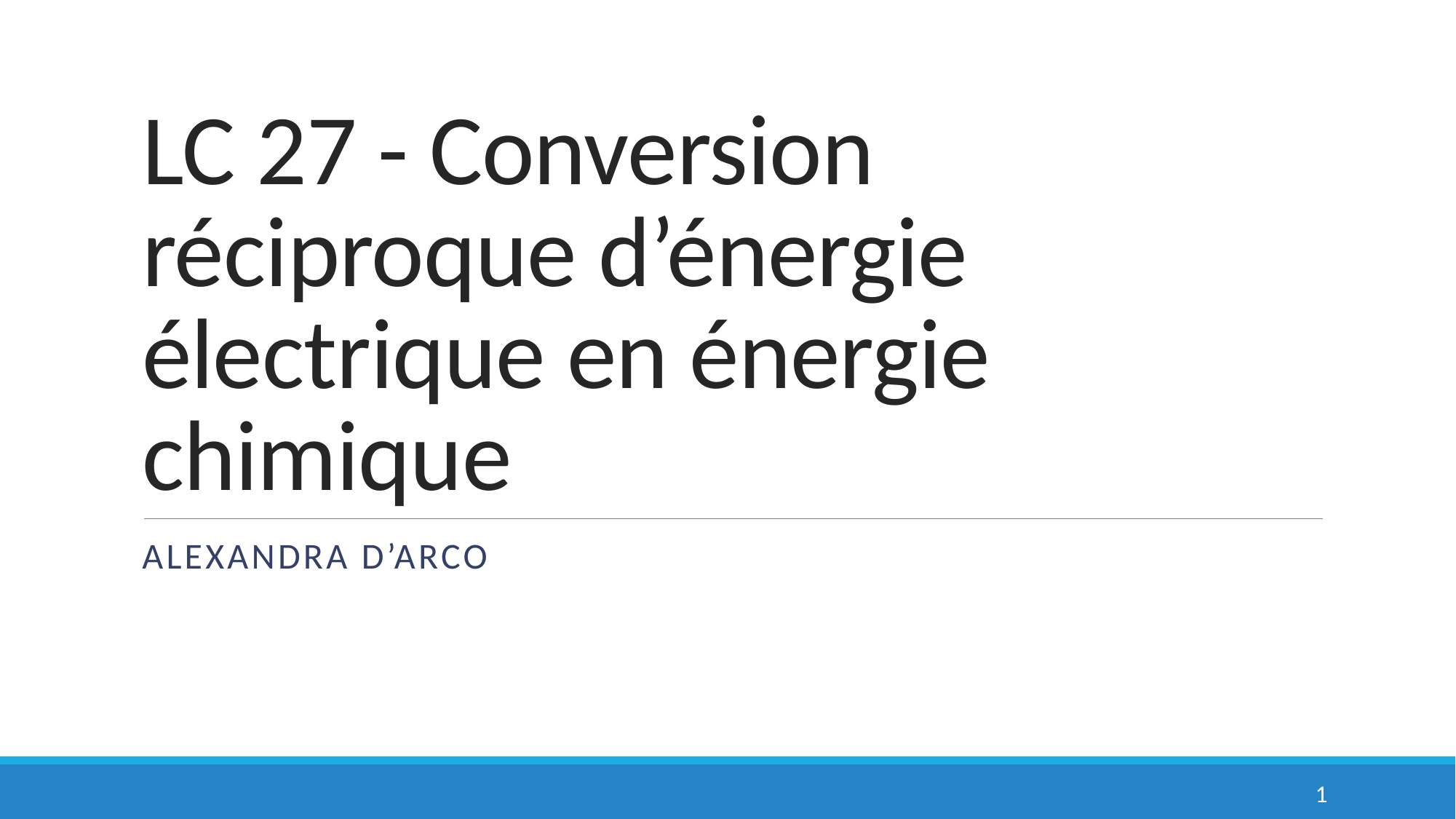

# LC 27 - Conversion réciproque d’énergie électrique en énergie chimique
Alexandra d’arco
1